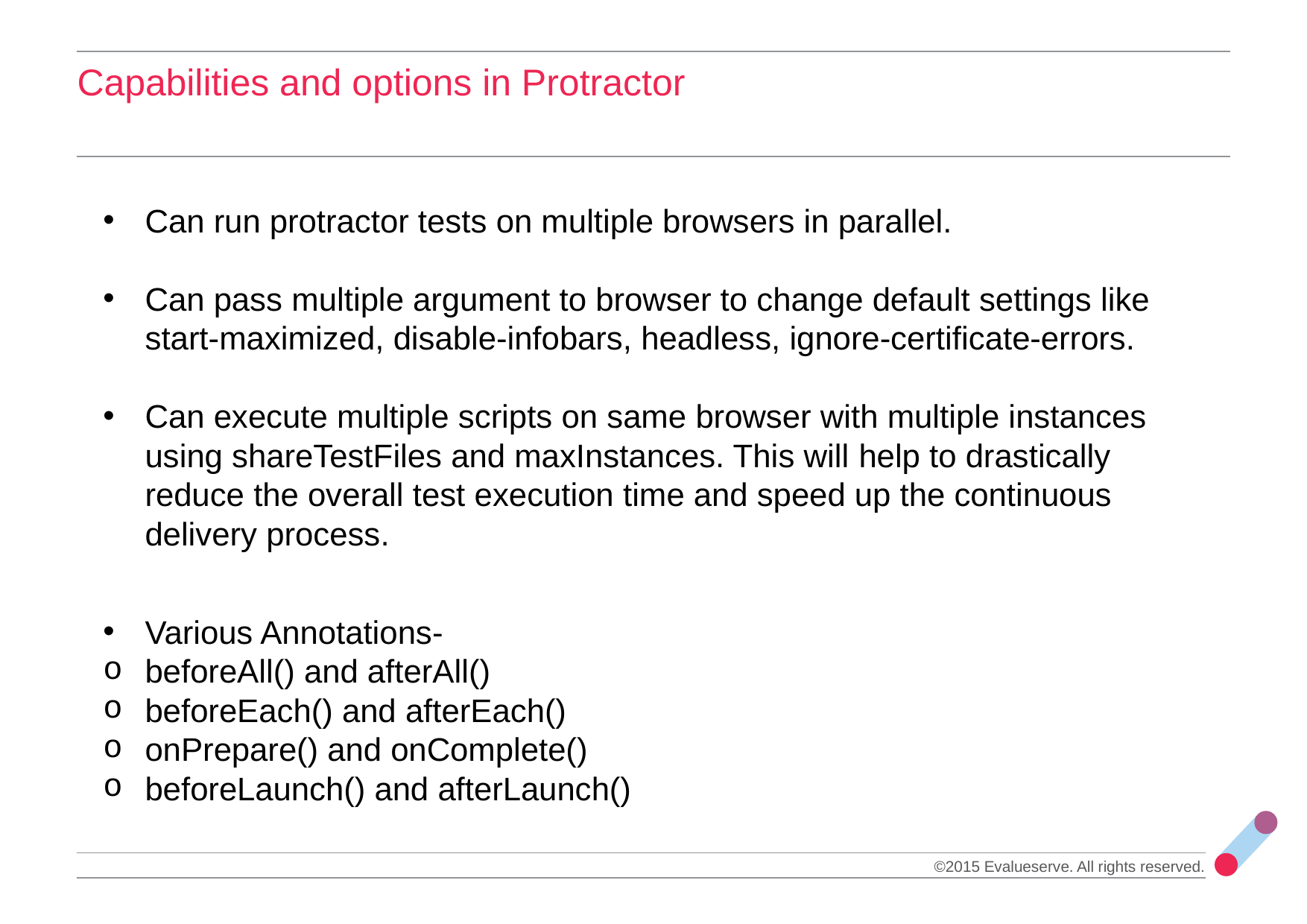

# Capabilities and options in Protractor
Can run protractor tests on multiple browsers in parallel.

Can pass multiple argument to browser to change default settings like start-maximized, disable-infobars, headless, ignore-certificate-errors.

Can execute multiple scripts on same browser with multiple instances using shareTestFiles and maxInstances. This will help to drastically reduce the overall test execution time and speed up the continuous delivery process.
Various Annotations-
beforeAll() and afterAll()
beforeEach() and afterEach()
onPrepare() and onComplete()
beforeLaunch() and afterLaunch()

©2015 Evalueserve. All rights reserved.